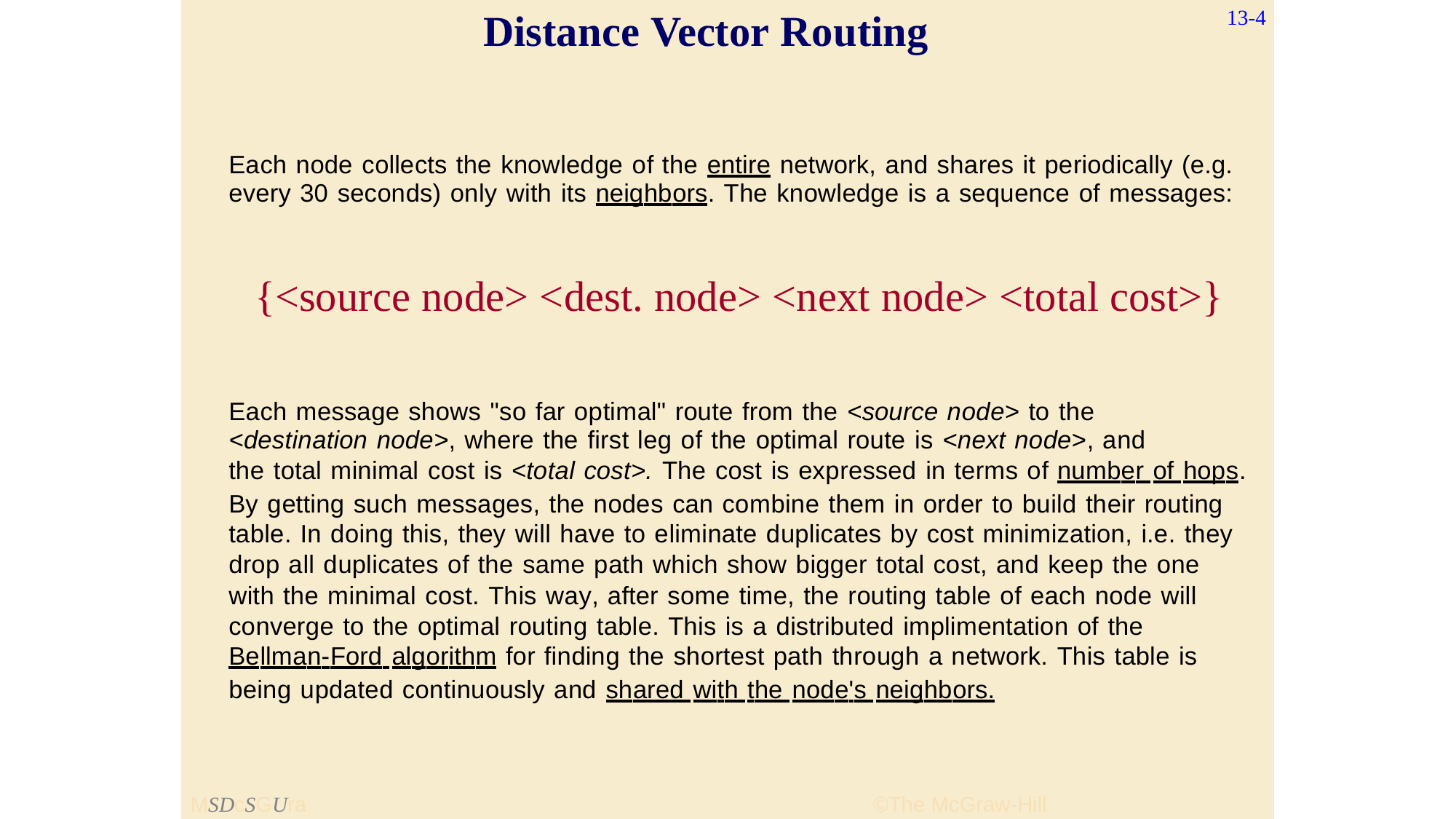

13-4
Distance Vector Routing
Each node collects the knowledge of the entire network, and shares it periodically (e.g.
every 30 seconds) only with its neighbors. The knowledge is a sequence of messages:
{<source node> <dest. node> <next node> <total cost>}
Each message shows "so far optimal" route from the <source node> to the
<destination node>, where the first leg of the optimal route is <next node>, and
the total minimal cost is <total cost>. The cost is expressed in terms of number of hops.

By getting such messages, the nodes can combine them in order to build their routing
table. In doing this, they will have to eliminate duplicates by cost minimization, i.e. they
drop all duplicates of the same path which show bigger total cost, and keep the one
with the minimal cost. This way, after some time, the routing table of each node will
converge to the optimal routing table. This is a distributed implimentation of the
Bellman-Ford algorithm for finding the shortest path through a network. This table is

being updated continuously and shared with the node's neighbors.

MSDcSGUraw-Hill
©The McGraw-Hill ©CoMmaprkaoniVeuss,kIonvci.c,,2200004